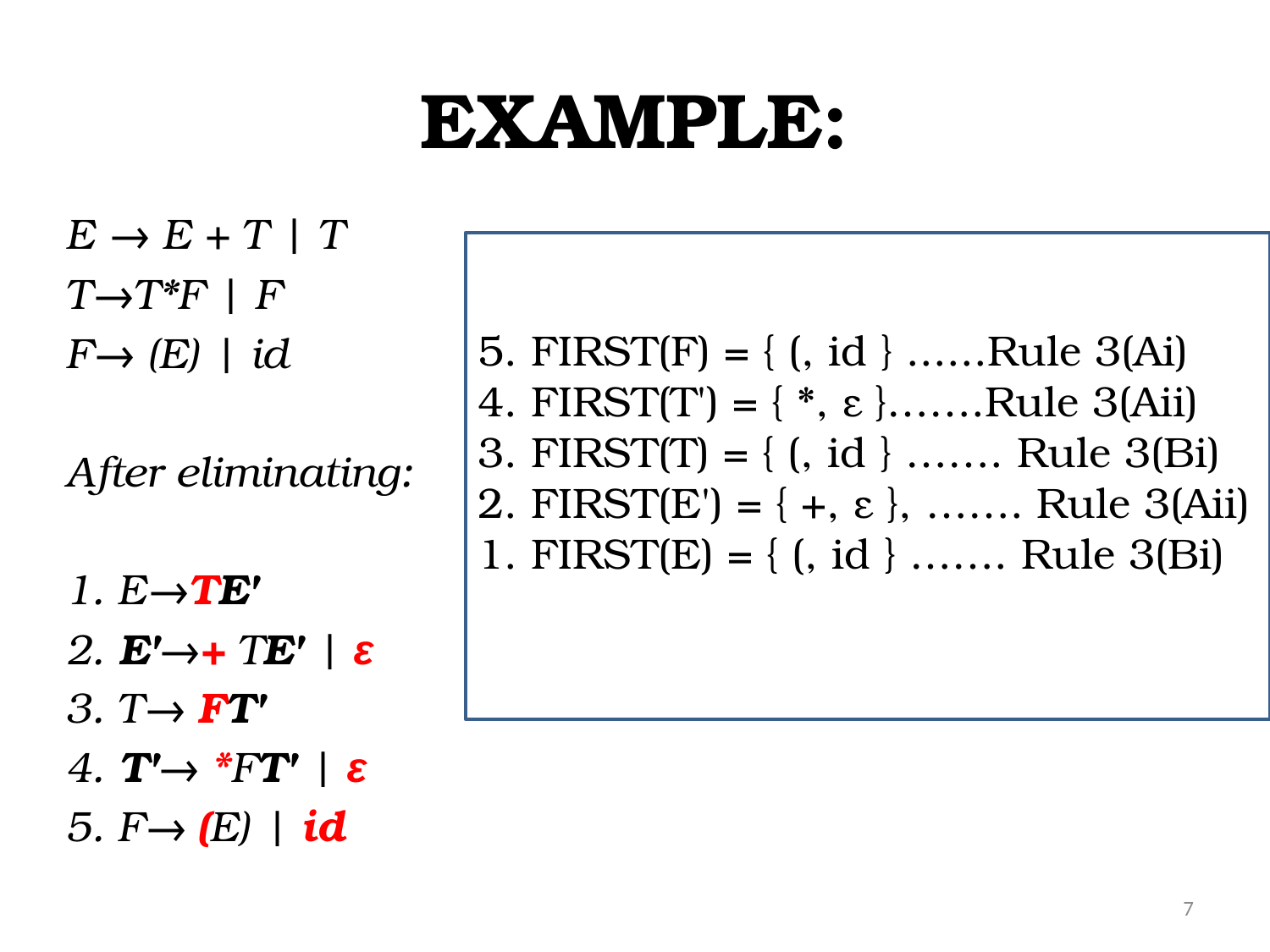

# EXAMPLE:
E → E + T | T
T→T*F | F
F→ (E) | id

After eliminating:

1. E→TE'
2. E'→+ TE' | ε
3. T→ FT'
4. T'→ *FT' | ε
5. F→ (E) | id

5. FIRST(F) = { (, id } ......Rule 3(Ai)
4. FIRST(T') = { *, ε }…….Rule 3(Aii)
3. FIRST(T) = { (, id } ……. Rule 3(Bi)
2. FIRST(E') = { +, ε }, ……. Rule 3(Aii)
1. FIRST(E) = { (, id } ……. Rule 3(Bi)

7